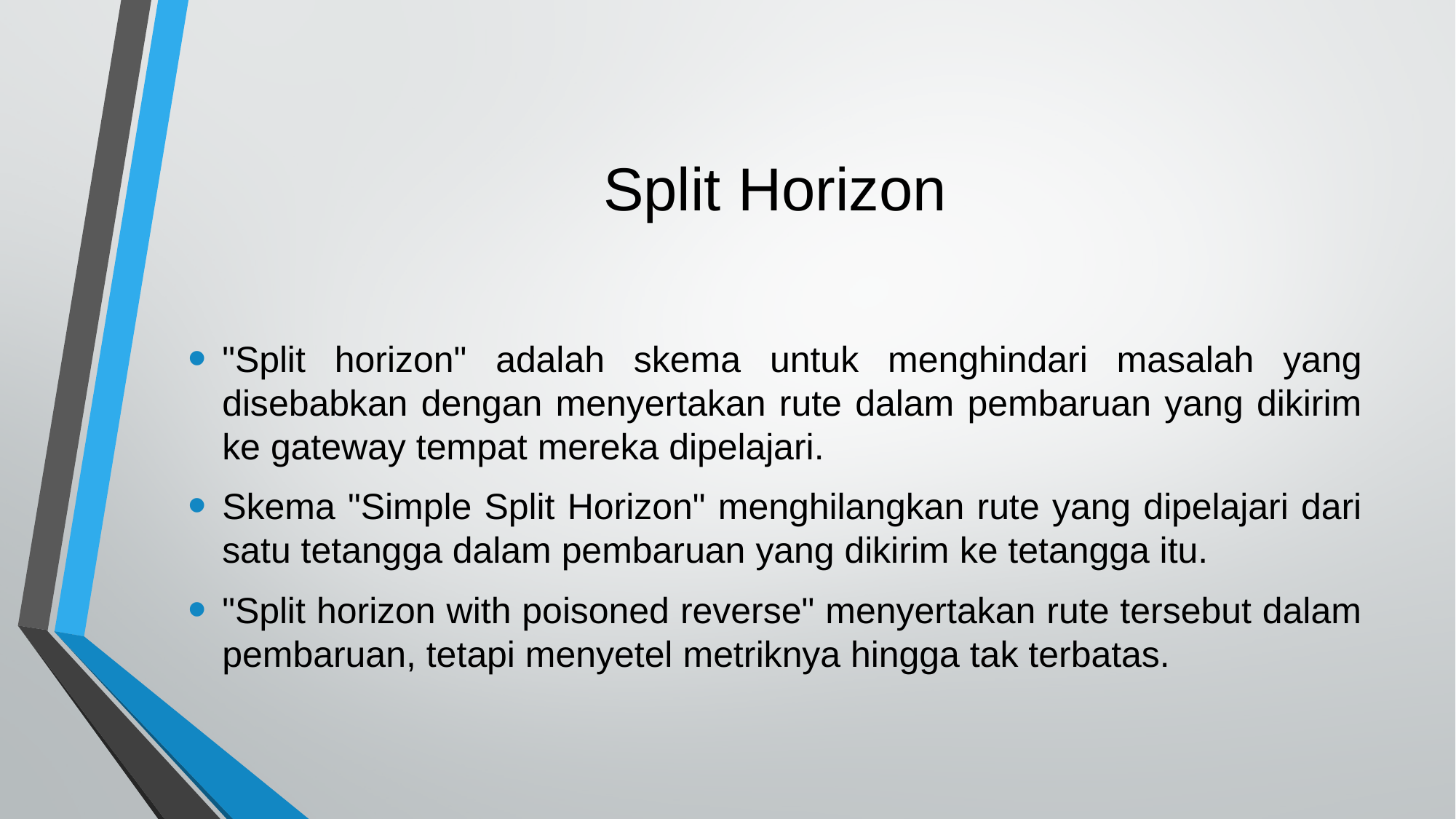

# Split Horizon
"Split horizon" adalah skema untuk menghindari masalah yang disebabkan dengan menyertakan rute dalam pembaruan yang dikirim ke gateway tempat mereka dipelajari.
Skema "Simple Split Horizon" menghilangkan rute yang dipelajari dari satu tetangga dalam pembaruan yang dikirim ke tetangga itu.
"Split horizon with poisoned reverse" menyertakan rute tersebut dalam pembaruan, tetapi menyetel metriknya hingga tak terbatas.